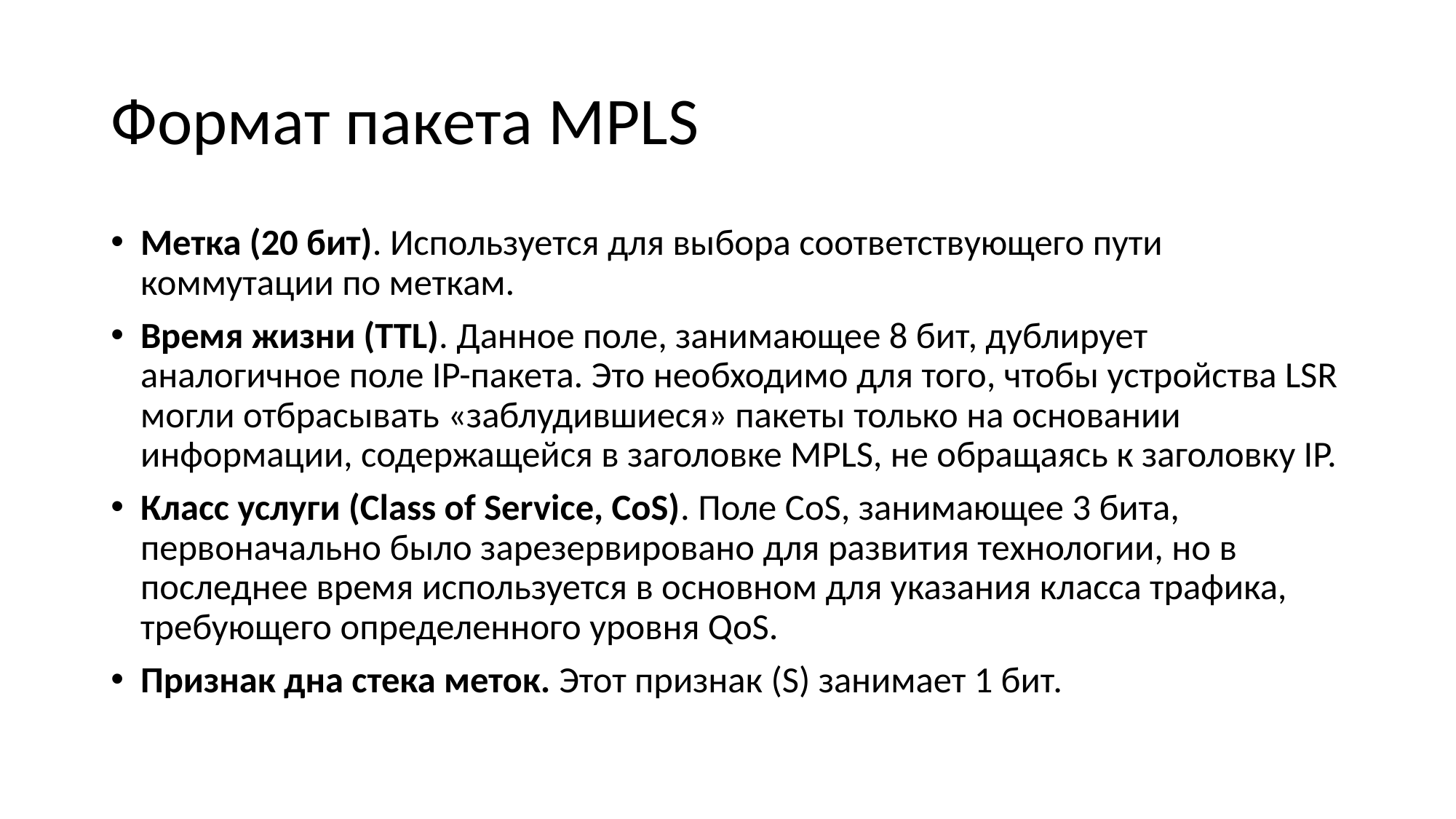

# Формат пакета MPLS
Метка (20 бит). Используется для выбора соответствующего пути коммутации по меткам.
Время жизни (TTL). Данное поле, занимающее 8 бит, дублирует аналогичное поле IP-пакета. Это необходимо для того, чтобы устройства LSR могли отбрасывать «заблудившиеся» пакеты только на основании информации, содержащейся в заголовке MPLS, не обращаясь к заголовку IP.
Класс услуги (Class of Service, CoS). Поле CoS, занимающее 3 бита, первоначально было зарезервировано для развития технологии, но в последнее время используется в основном для указания класса трафика, требующего определенного уровня QoS.
Признак дна стека меток. Этот признак (S) занимает 1 бит.